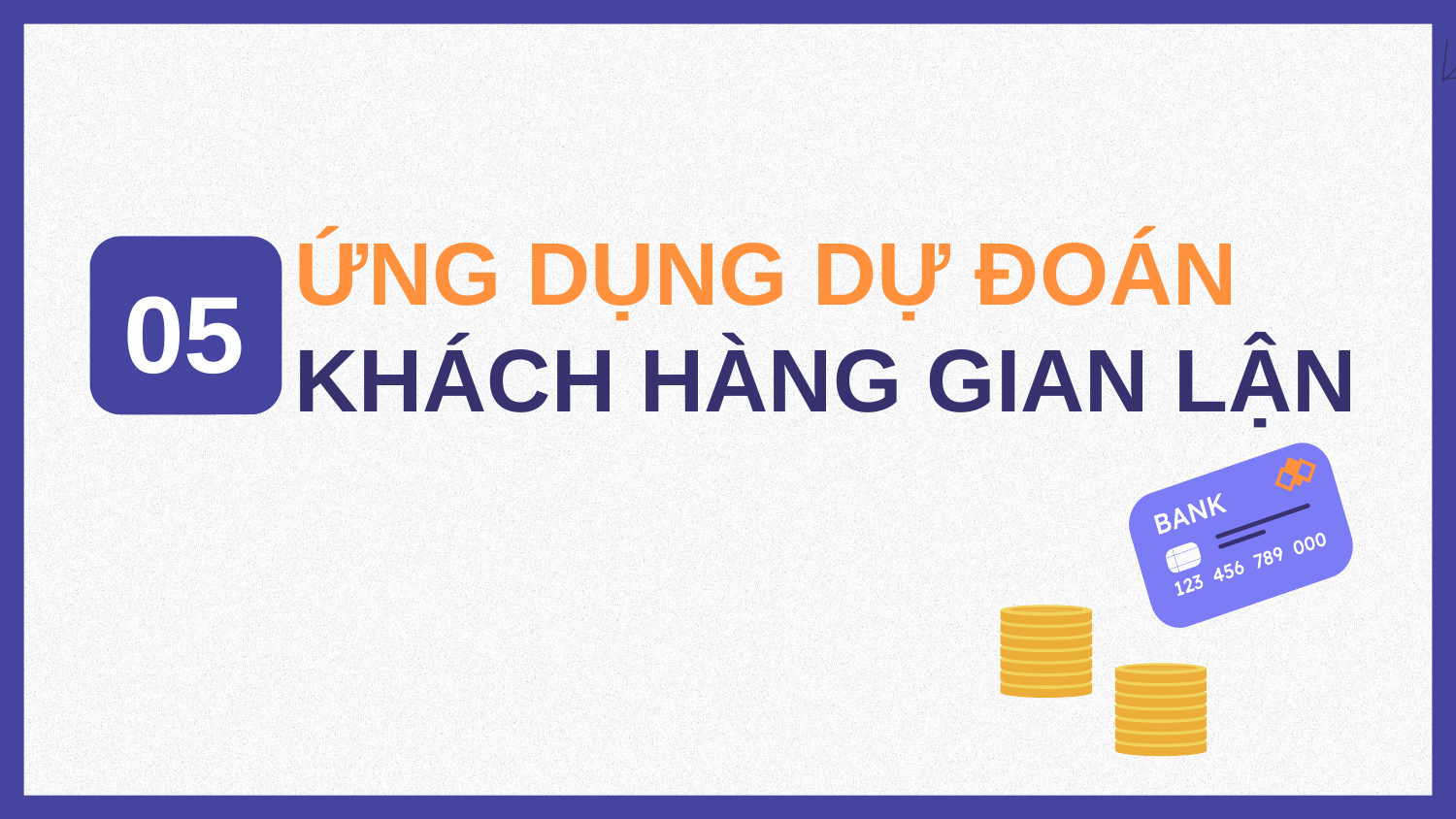

# ỨNG DỤNG DỰ ĐOÁN KHÁCH HÀNG GIAN LẬN

05